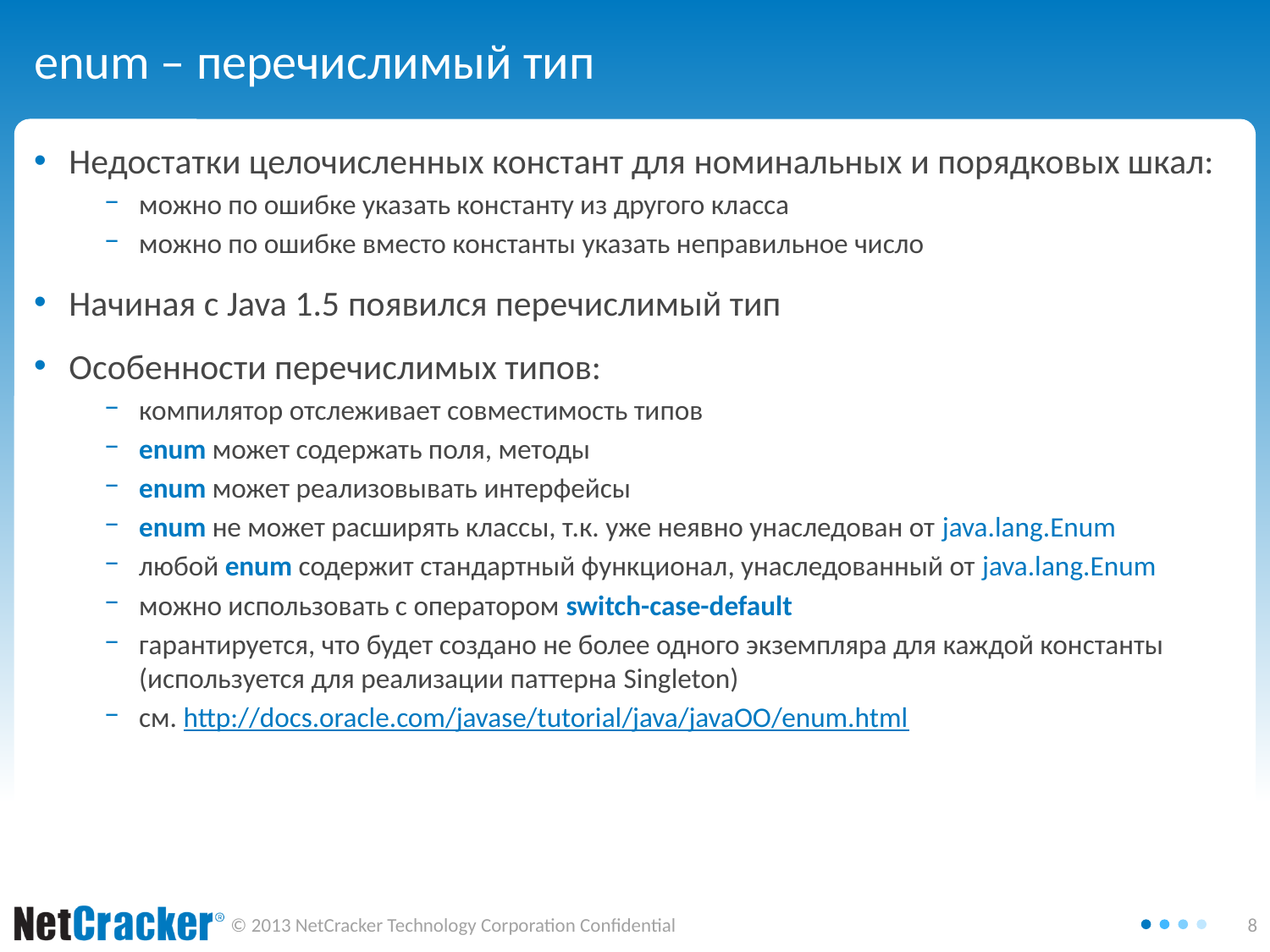

# enum – перечислимый тип
Недостатки целочисленных констант для номинальных и порядковых шкал:
можно по ошибке указать константу из другого класса
можно по ошибке вместо константы указать неправильное число
Начиная с Java 1.5 появился перечислимый тип
Особенности перечислимых типов:
компилятор отслеживает совместимость типов
enum может содержать поля, методы
enum может реализовывать интерфейсы
enum не может расширять классы, т.к. уже неявно унаследован от java.lang.Enum
любой enum содержит стандартный функционал, унаследованный от java.lang.Enum
можно использовать с оператором switch-case-default
гарантируется, что будет создано не более одного экземпляра для каждой константы
(используется для реализации паттерна Singleton)
см. http://docs.oracle.com/javase/tutorial/java/javaOO/enum.html